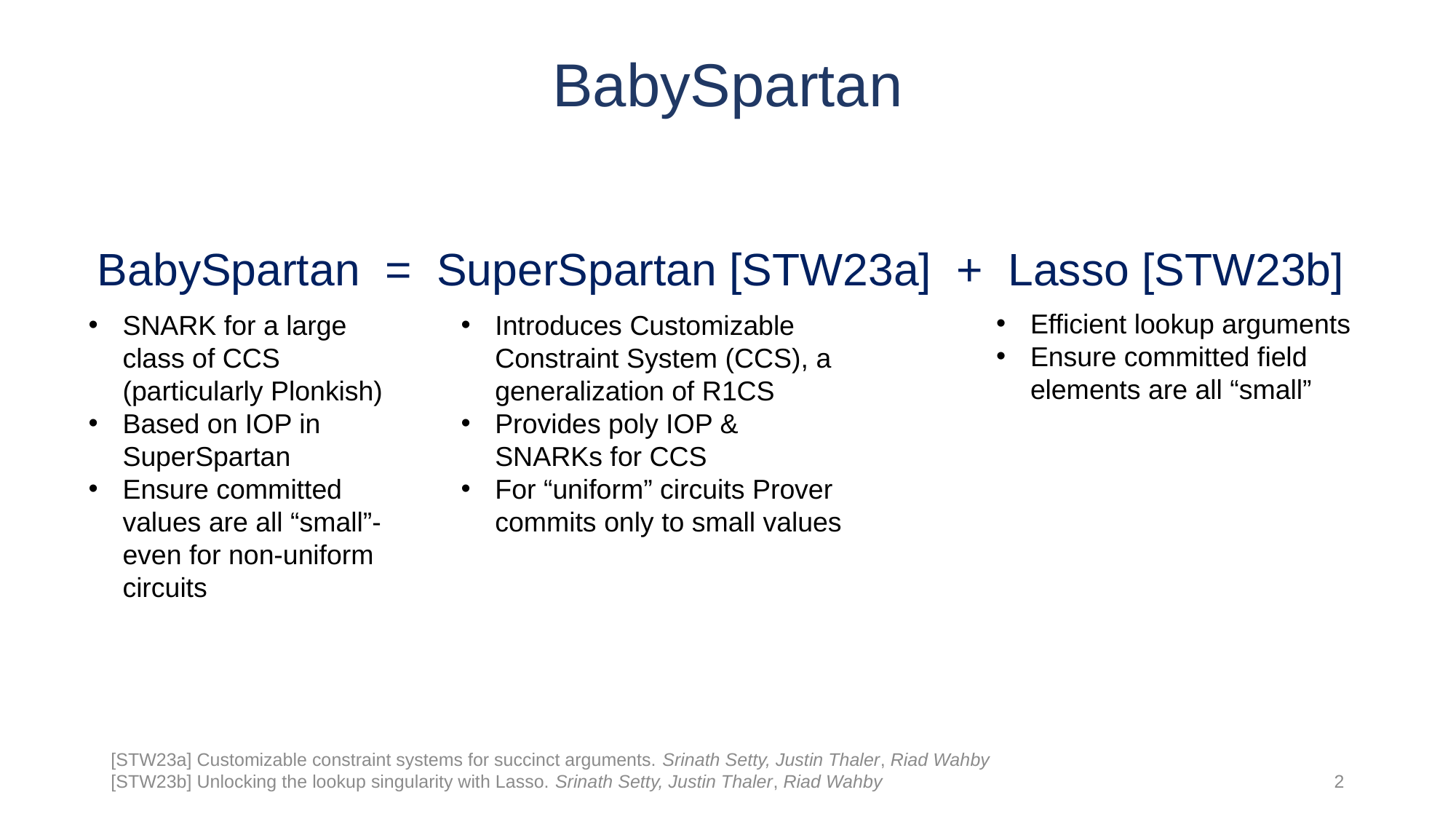

# BabySpartan
BabySpartan  =  SuperSpartan [STW23a]  +  Lasso [STW23b]
Efficient lookup arguments
Ensure committed field elements are all “small”
SNARK for a large class of CCS (particularly Plonkish)
Based on IOP in SuperSpartan
Ensure committed values are all “small”- even for non-uniform circuits
Introduces Customizable Constraint System (CCS), a generalization of R1CS
Provides poly IOP & SNARKs for CCS
For “uniform” circuits Prover commits only to small values

[STW23a] Customizable constraint systems for succinct arguments. Srinath Setty, Justin Thaler, Riad Wahby
[STW23b] Unlocking the lookup singularity with Lasso. Srinath Setty, Justin Thaler, Riad Wahby

2